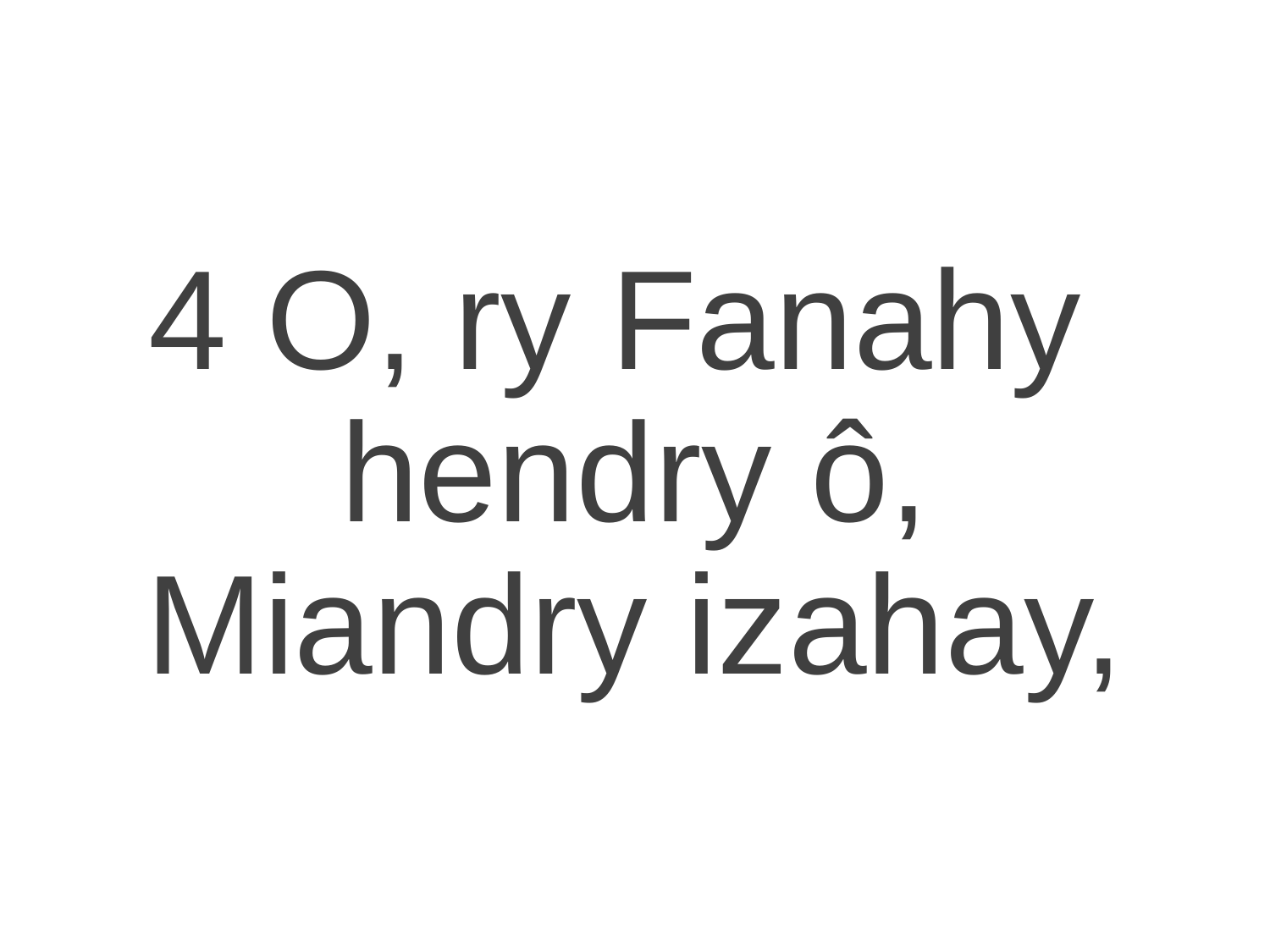

4 O, ry Fanahy
hendry ô,
Miandry izahay,